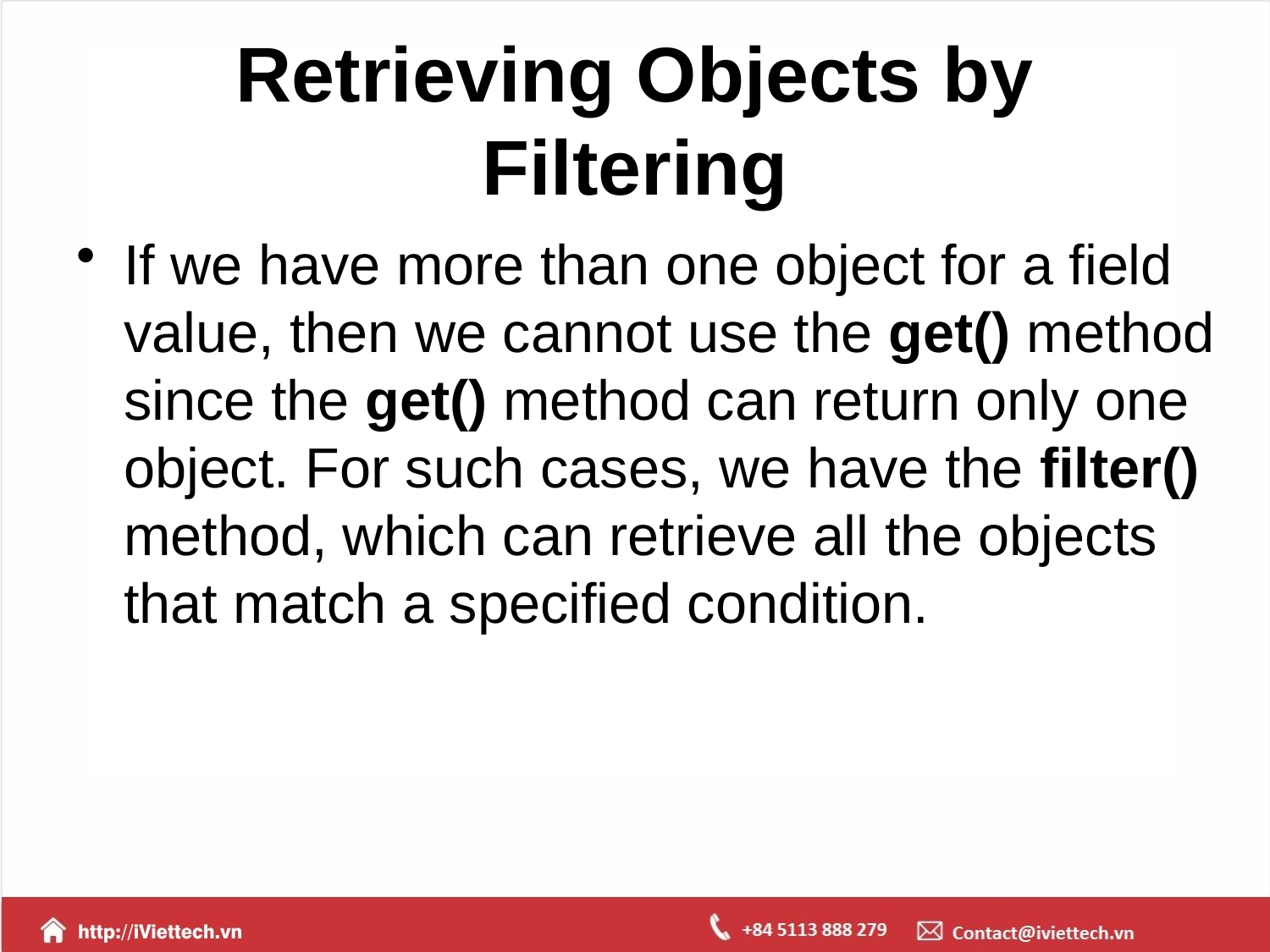

# Retrieving Objects by Filtering
If we have more than one object for a field value, then we cannot use the get() method since the get() method can return only one object. For such cases, we have the filter() method, which can retrieve all the objects that match a specified condition.